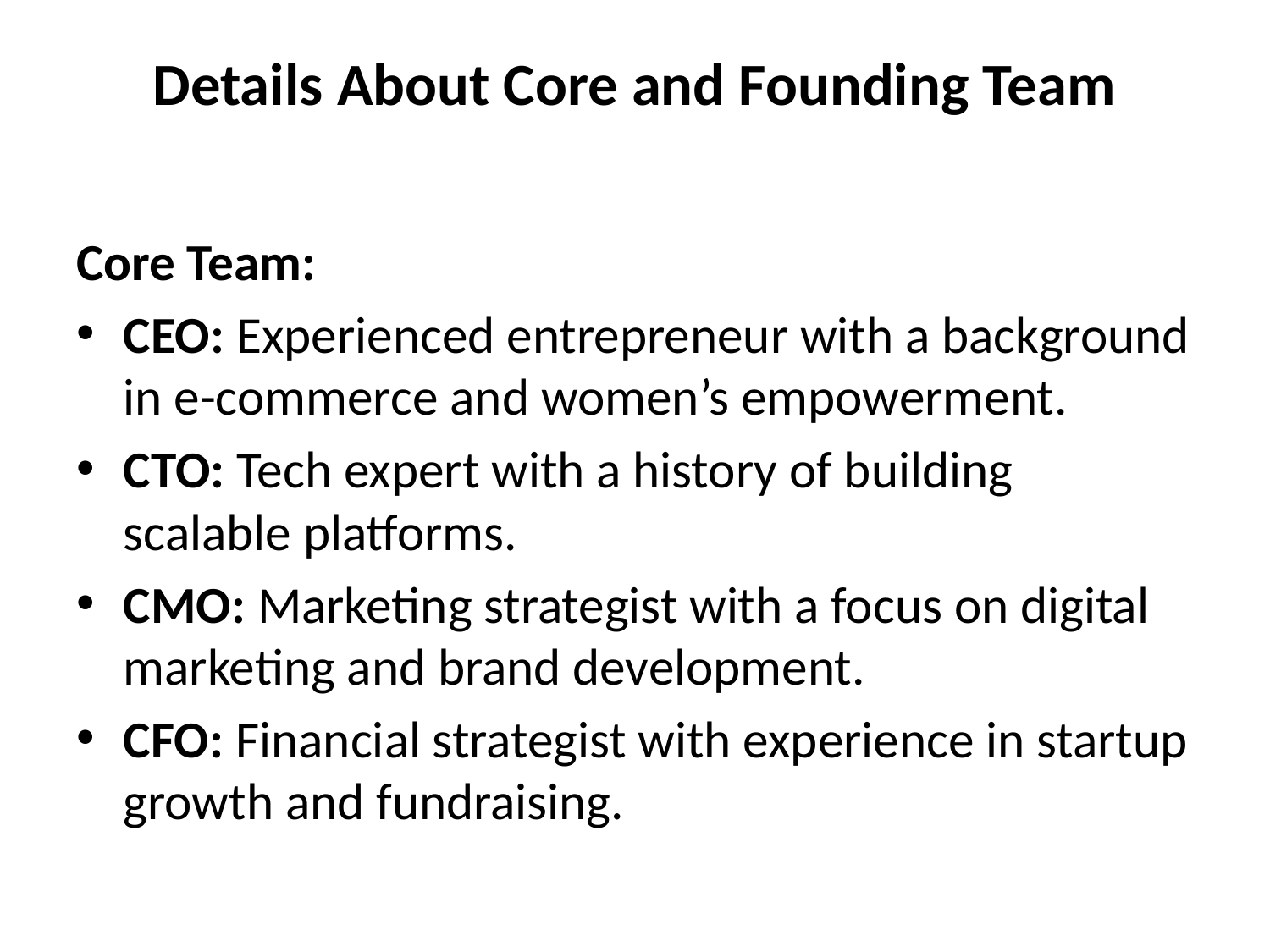

# Details About Core and Founding Team
Core Team:
CEO: Experienced entrepreneur with a background in e-commerce and women’s empowerment.
CTO: Tech expert with a history of building scalable platforms.
CMO: Marketing strategist with a focus on digital marketing and brand development.
CFO: Financial strategist with experience in startup growth and fundraising.